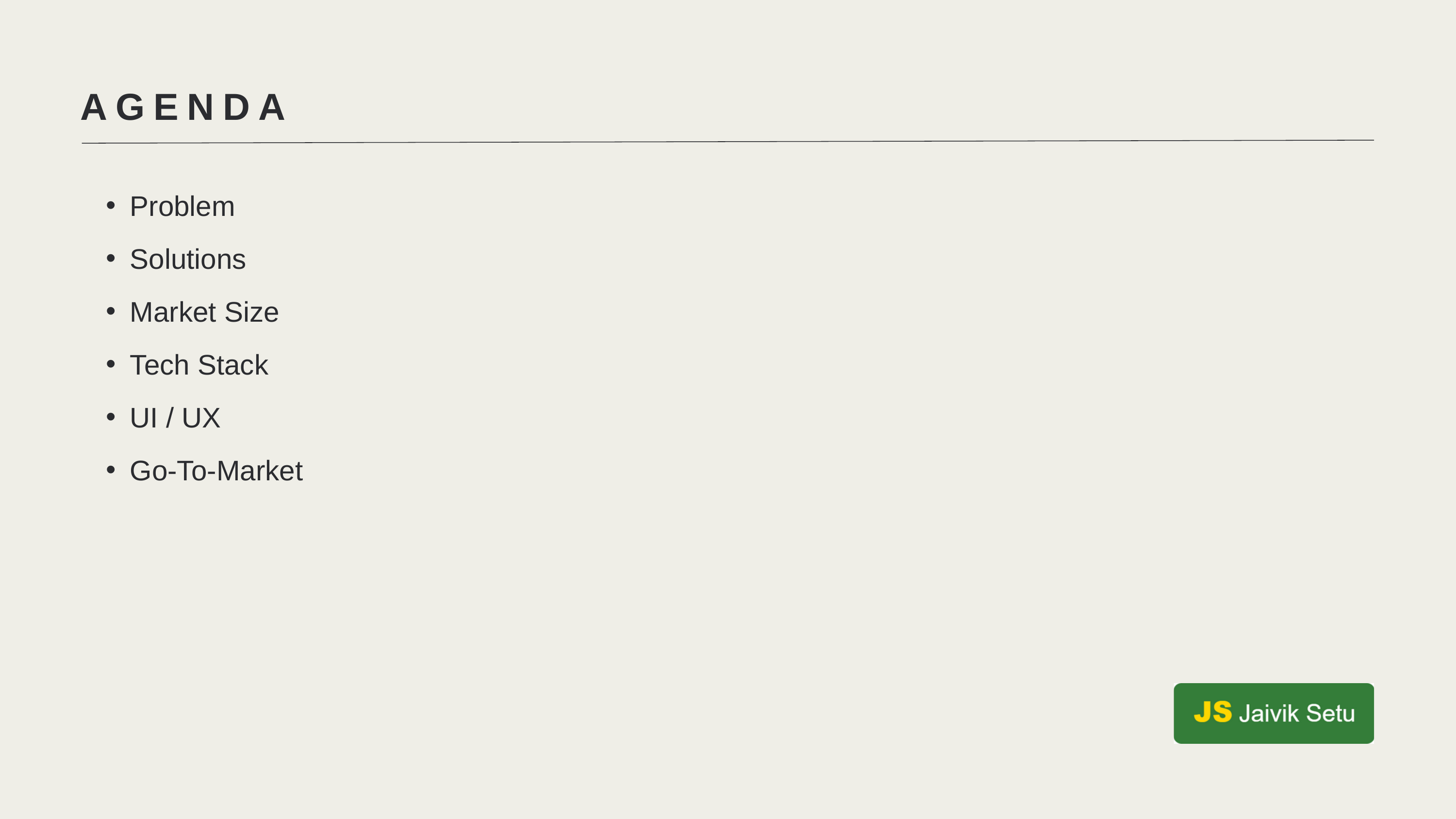

AGENDA

Problem
Solutions
Market Size
Tech Stack
UI / UX
Go-To-Market